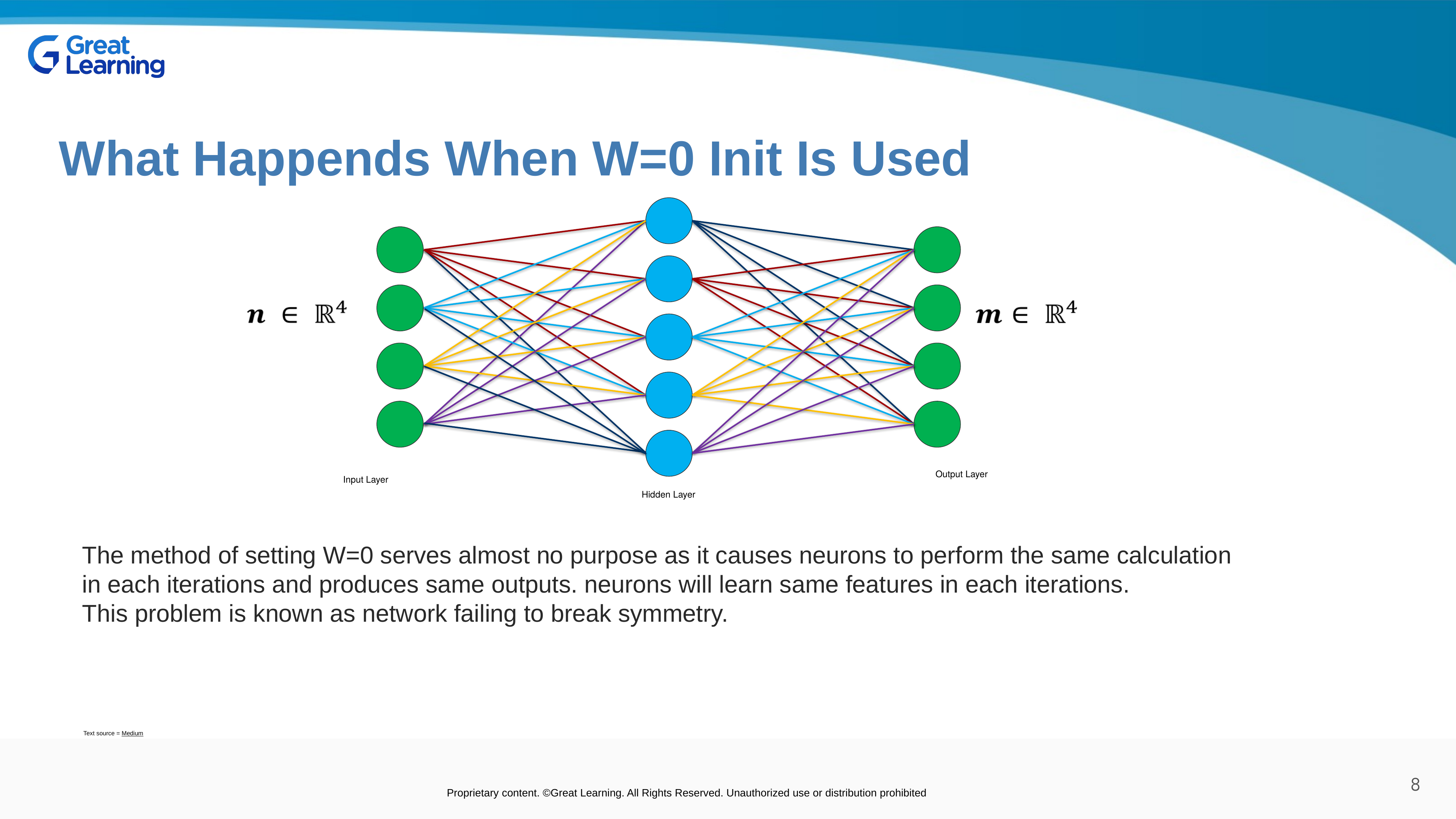

What Happends When W=0 Init Is Used

Output Layer
Input Layer
Hidden Layer
The method of setting W=0 serves almost no purpose as it causes neurons to perform the same calculation in each iterations and produces same outputs. neurons will learn same features in each iterations.
This problem is known as network failing to break symmetry.
Text source = Medium
8